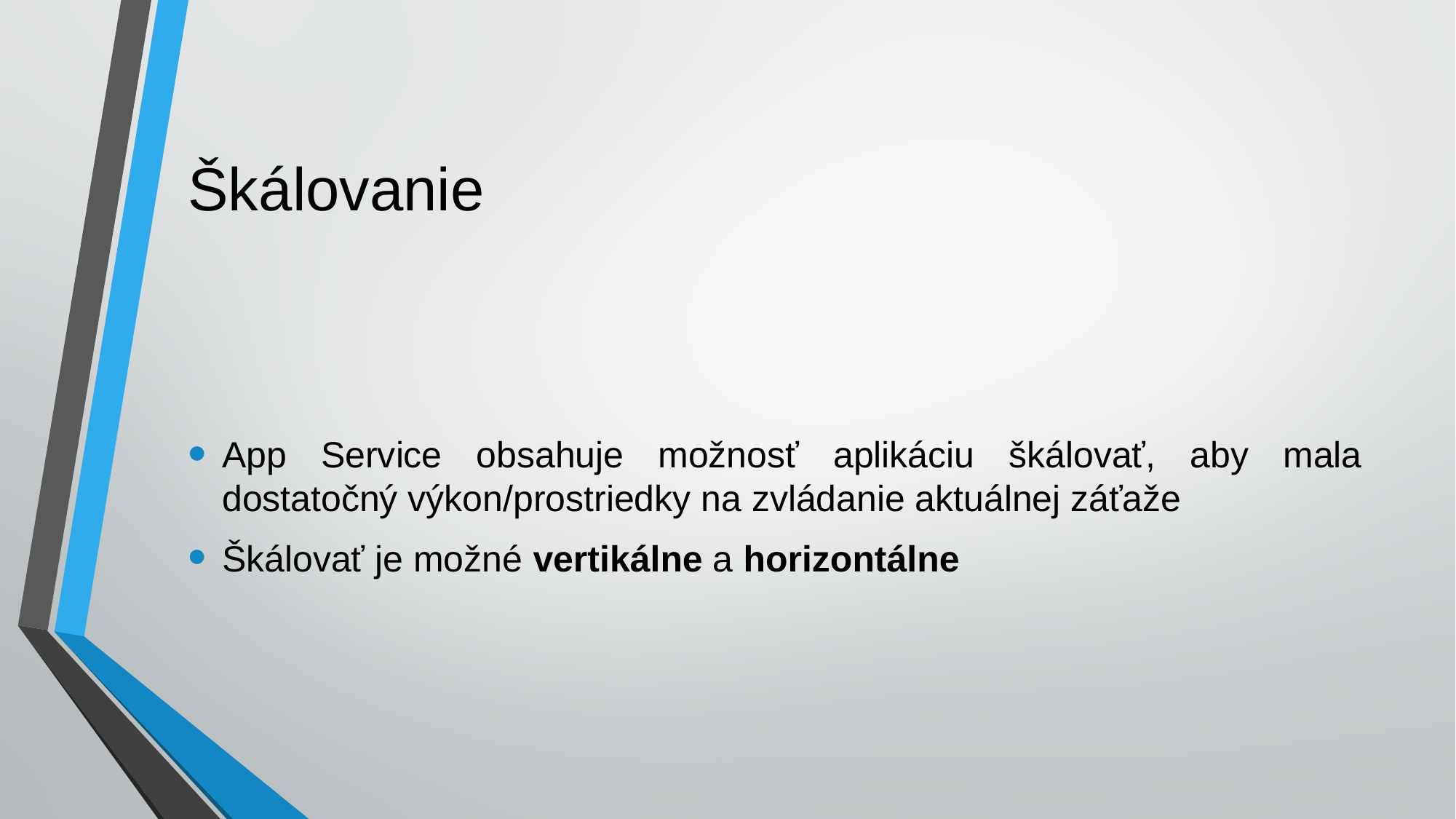

# Škálovanie
App Service obsahuje možnosť aplikáciu škálovať, aby mala dostatočný výkon/prostriedky na zvládanie aktuálnej záťaže
Škálovať je možné vertikálne a horizontálne